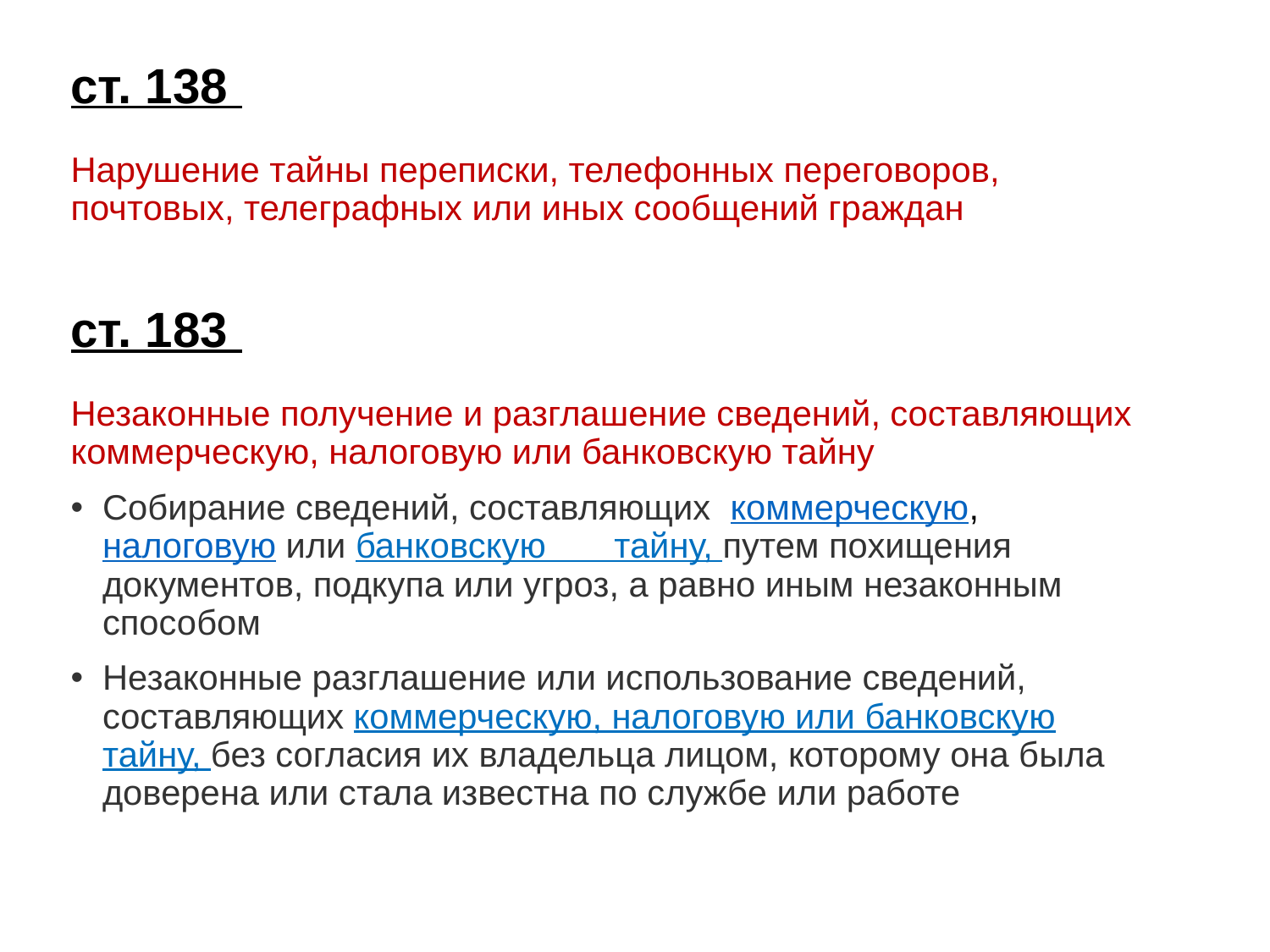

ст. 138

Нарушение тайны переписки, телефонных переговоров, почтовых, телеграфных или иных сообщений граждан
ст. 183

Незаконные получение и разглашение сведений, составляющих коммерческую, налоговую или банковскую тайну
Собирание сведений, составляющих  коммерческую, налоговую или банковскую       тайну, путем похищения документов, подкупа или угроз, а равно иным незаконным способом
Незаконные разглашение или использование сведений, составляющих коммерческую, налоговую или банковскую тайну, без согласия их владельца лицом, которому она была доверена или стала известна по службе или работе